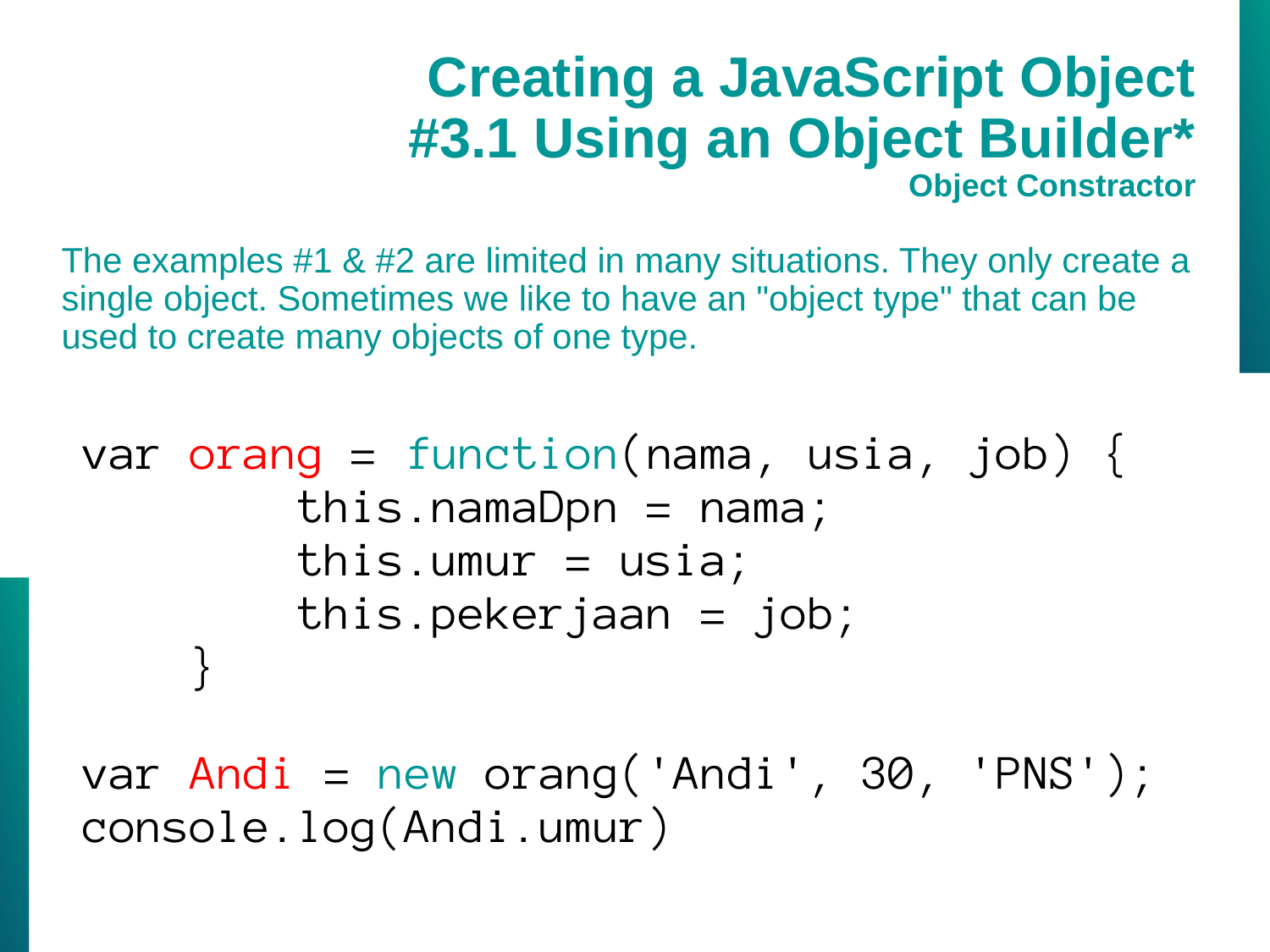

Creating a JavaScript Object
#3.1 Using an Object Builder*
Object Constractor
The examples #1 & #2 are limited in many situations. They only create a single object. Sometimes we like to have an "object type" that can be used to create many objects of one type.
var orang = function(nama, usia, job) {
        this.namaDpn = nama;
        this.umur = usia;
        this.pekerjaan = job;
    }

var Andi = new orang('Andi', 30, 'PNS');
console.log(Andi.umur)